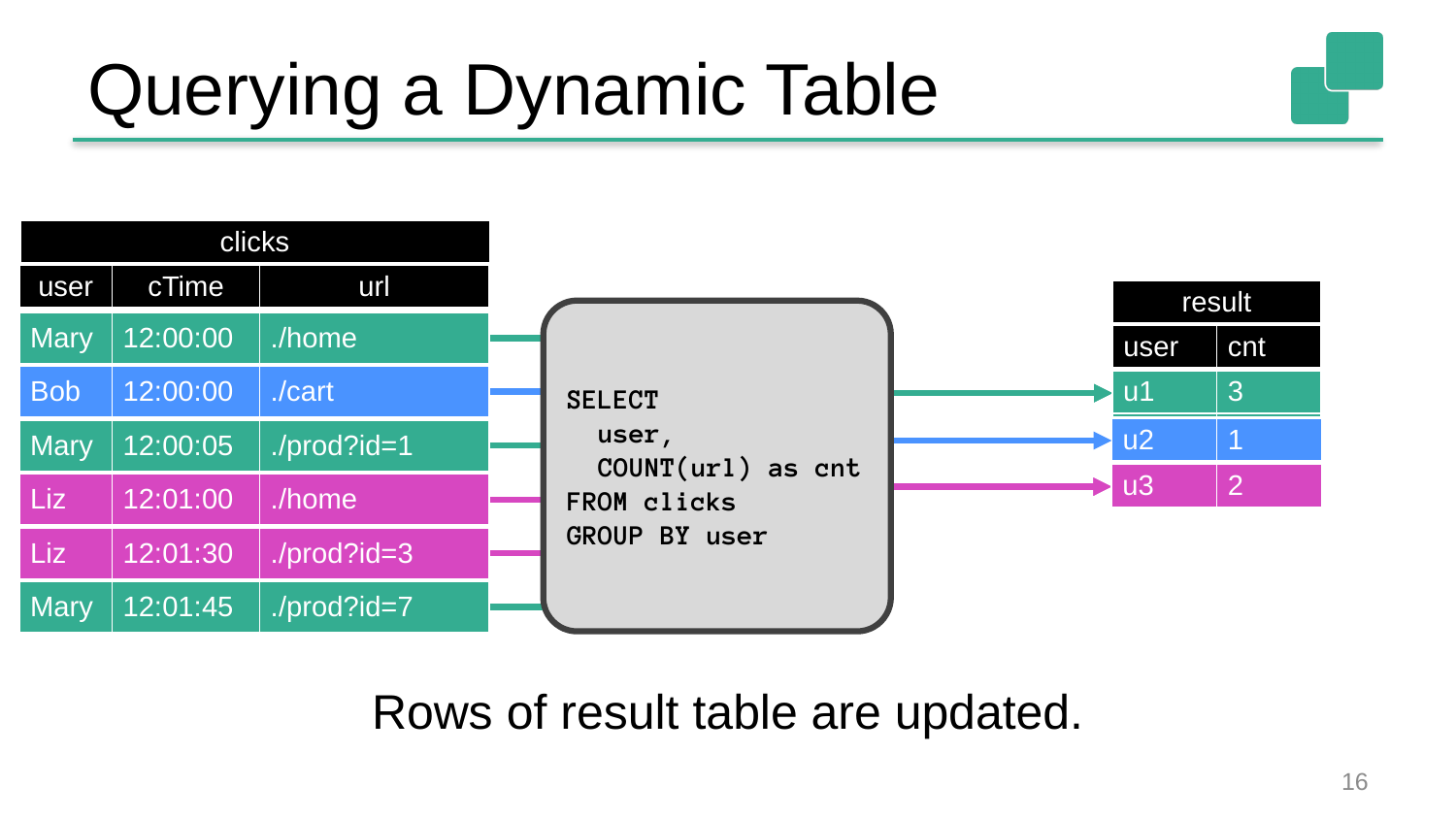

# Querying a Dynamic Table
| clicks |
| --- |
| user | cTime | url |
| --- | --- | --- |
| result |
| --- |
SELECT
  user,
  COUNT(url) as cnt
FROM clicks
GROUP BY user
| Mary | 12:00:00 | ./home |
| --- | --- | --- |
| user | cnt |
| --- | --- |
| Bob | 12:00:00 | ./cart |
| --- | --- | --- |
| u1 | 2 |
| --- | --- |
| u1 | 3 |
| --- | --- |
| u1 | 1 |
| --- | --- |
| u2 | 1 |
| --- | --- |
| Mary | 12:00:05 | ./prod?id=1 |
| --- | --- | --- |
| u3 | 1 |
| --- | --- |
| u3 | 2 |
| --- | --- |
| Liz | 12:01:00 | ./home |
| --- | --- | --- |
| Liz | 12:01:30 | ./prod?id=3 |
| --- | --- | --- |
| Mary | 12:01:45 | ./prod?id=7 |
| --- | --- | --- |
Rows of result table are updated.
16